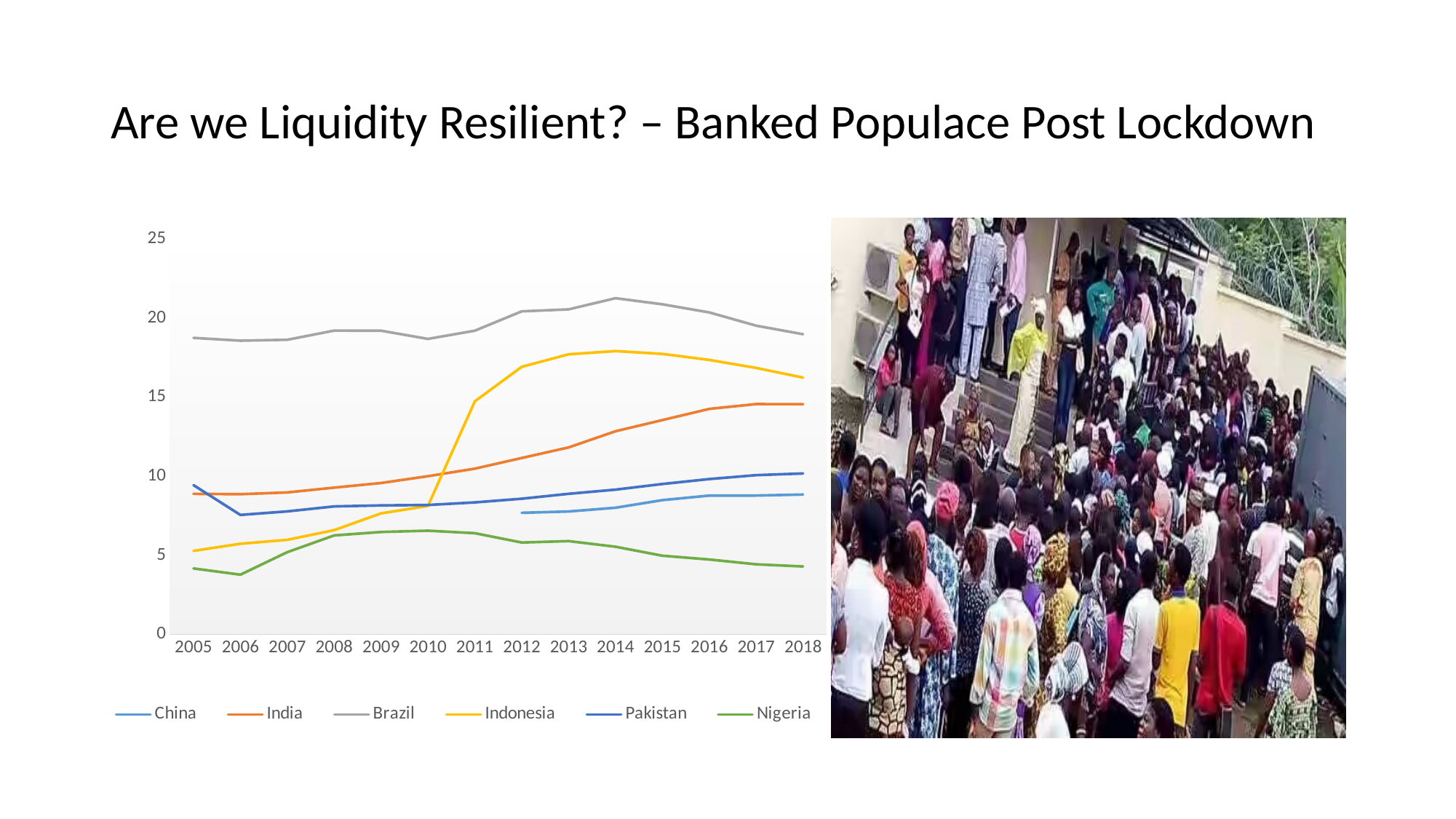

# Are we Liquidity Resilient? – Banked Populace Post Lockdown

### Chart

| Category | China | India | Brazil | Indonesia | Pakistan | Nigeria |
|---|---|---|---|---|---|---|
| 2005 | None | 8.89 | 18.753 | 5.286 | 9.442 | 4.174999999999995 |
| 2006 | None | 8.870000000000003 | 18.576 | 5.735 | 7.559 | 3.781 |
| 2007 | None | 8.98 | 18.635000000000005 | 5.987 | 7.783 | 5.207 |
| 2008 | None | 9.286000000000001 | 19.212 | 6.597999999999995 | 8.097000000000001 | 6.2639999999999985 |
| 2009 | None | 9.575000000000003 | 19.207 | 7.6569999999999965 | 8.16 | 6.4790000000000045 |
| 2010 | None | 10.01 | 18.689 | 8.126000000000001 | 8.186000000000003 | 6.5609999999999955 |
| 2011 | None | 10.486000000000002 | 19.207999999999988 | 14.742 | 8.350000000000007 | 6.405 |
| 2012 | 7.6919999999999975 | 11.16 | 20.43 | 16.924999999999986 | 8.583 | 5.814999999999996 |
| 2013 | 7.776 | 11.83 | 20.556 | 17.714 | 8.893 | 5.904 |
| 2014 | 8.014000000000001 | 12.850000000000009 | 21.261999999999986 | 17.919 | 9.157 | 5.548 |
| 2015 | 8.494000000000002 | 13.557 | 20.876 | 17.739999999999988 | 9.513000000000003 | 4.9790000000000045 |
| 2016 | 8.783000000000001 | 14.264000000000001 | 20.361 | 17.358 | 9.827 | 4.741 |
| 2017 | 8.784000000000002 | 14.568 | 19.524 | 16.853000000000005 | 10.075000000000006 | 4.436 |
| 2018 | 8.847999999999999 | 14.564 | 18.98499999999999 | 16.242999999999977 | 10.183 | 4.3 |